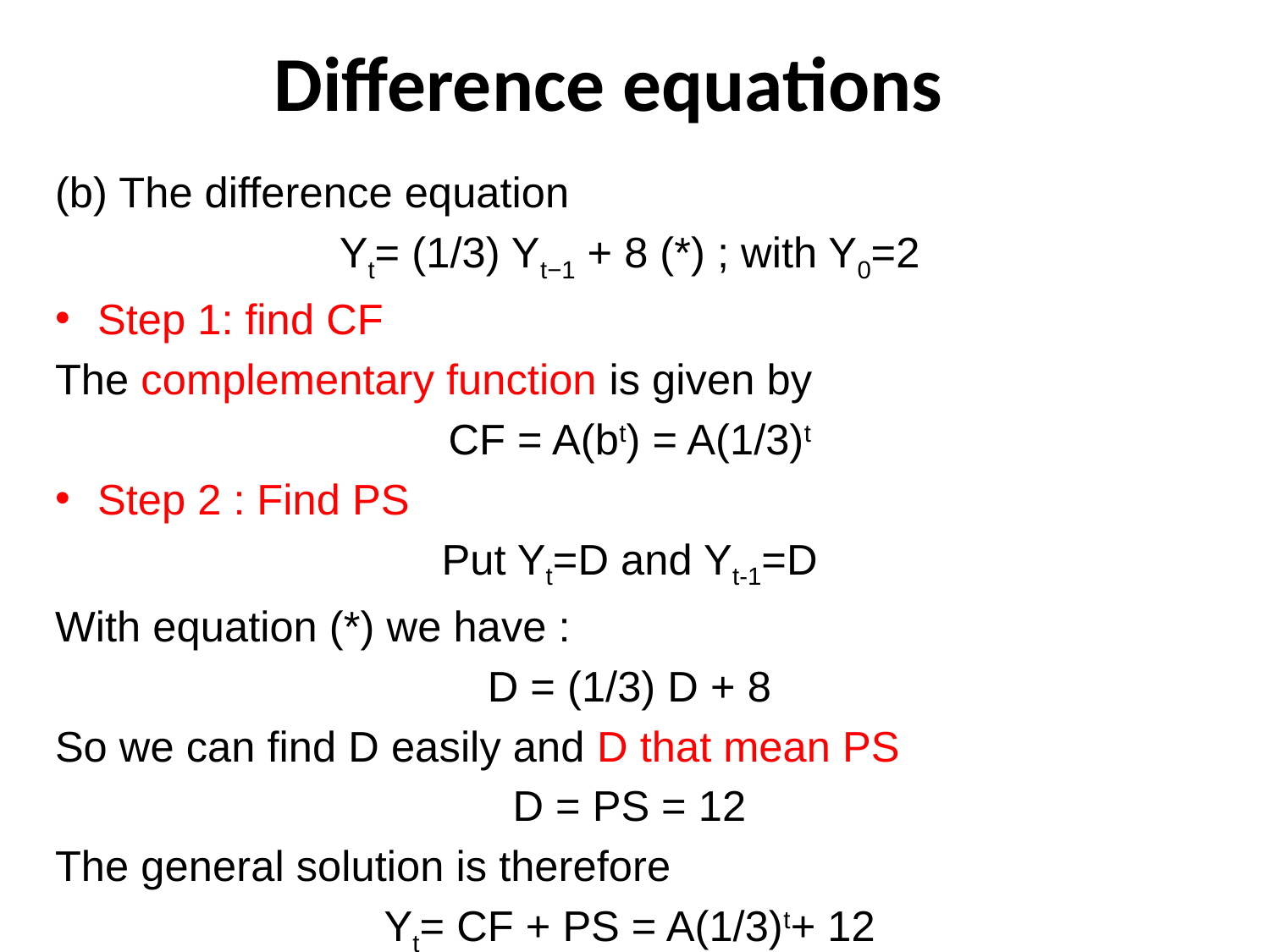

# Difference equations
(b) The difference equation
Yt= (1/3) Yt−1 + 8 (*) ; with Y0=2
Step 1: find CF
The complementary function is given by
CF = A(bt) = A(1/3)t
Step 2 : Find PS
Put Yt=D and Yt-1=D
With equation (*) we have :
D = (1/3) D + 8
So we can find D easily and D that mean PS
D = PS = 12
The general solution is therefore
Yt= CF + PS = A(1/3)t+ 12